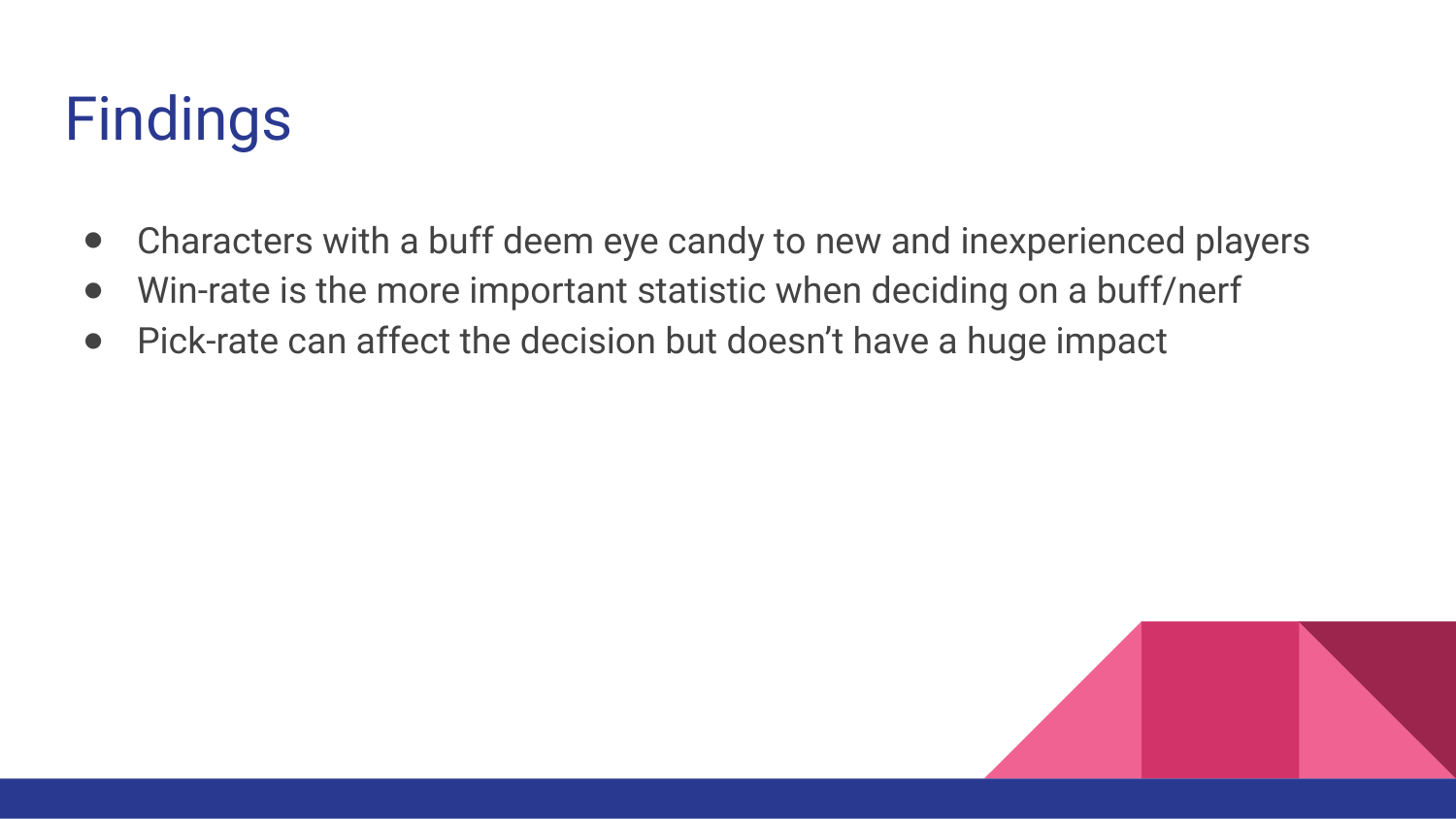

# Findings
Characters with a buff deem eye candy to new and inexperienced players
Win-rate is the more important statistic when deciding on a buff/nerf
Pick-rate can affect the decision but doesn’t have a huge impact